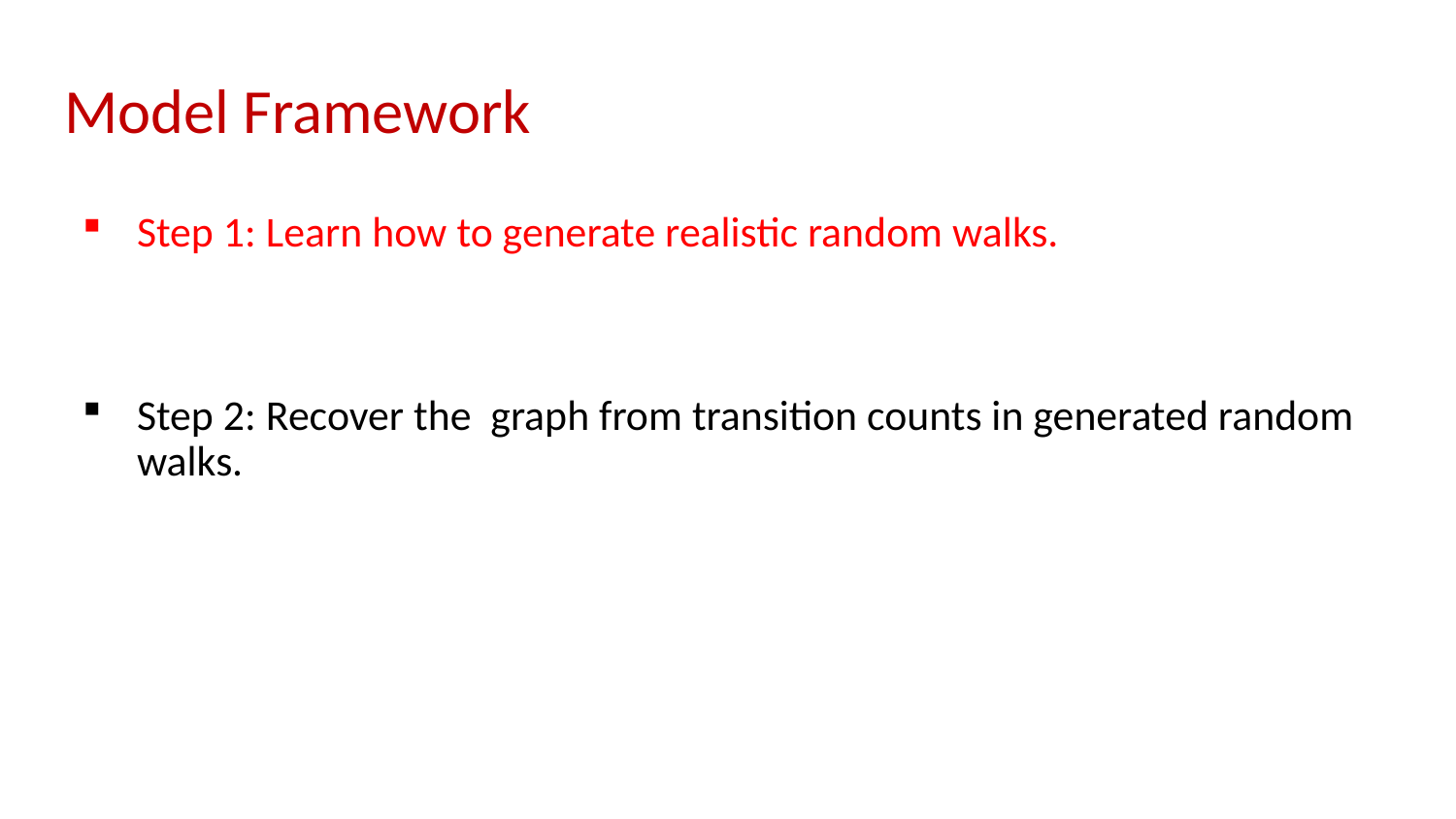

# Model Framework
Step 1: Learn how to generate realistic random walks.

Step 2: Recover the  graph from transition counts in generated random walks.